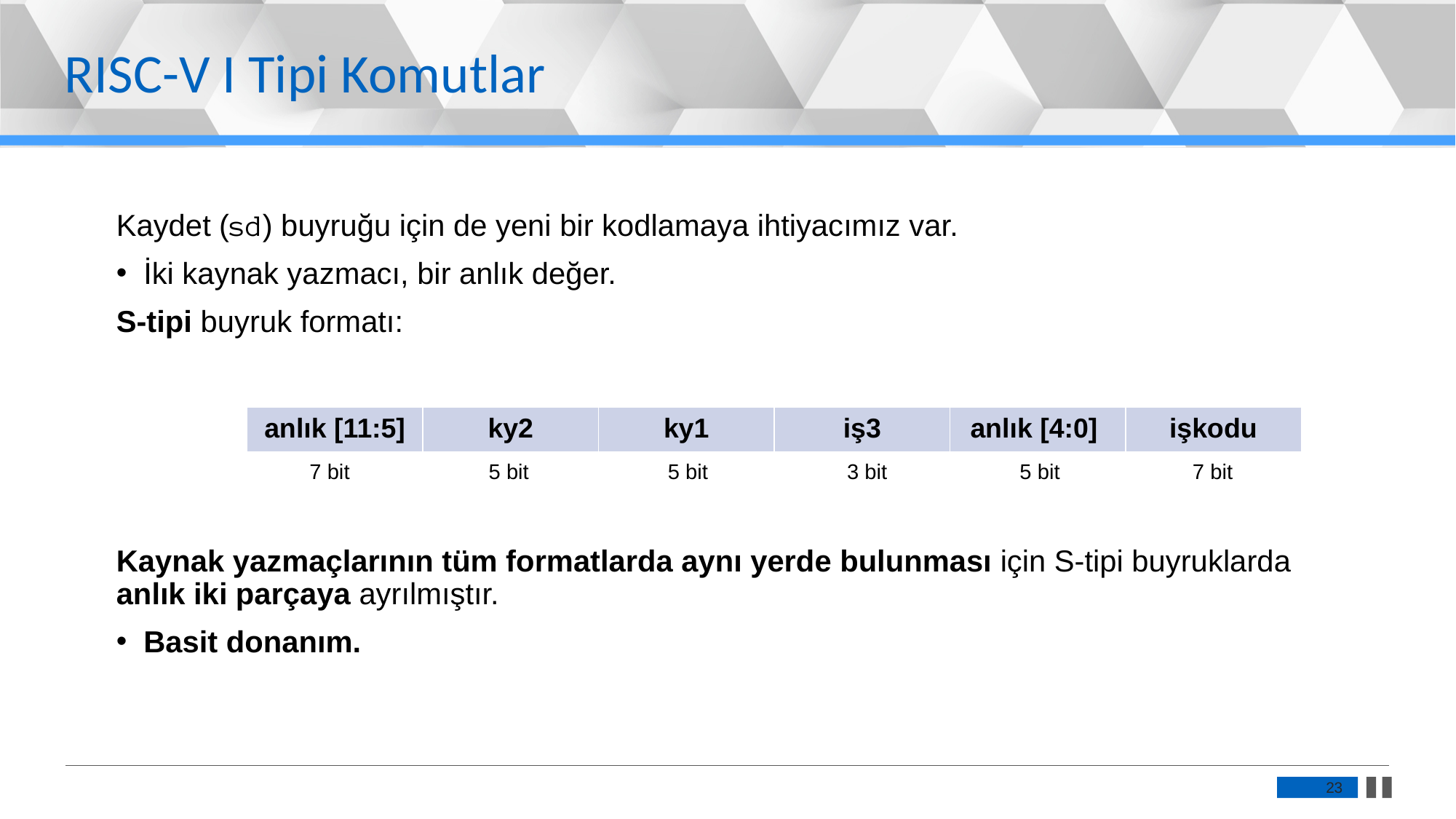

RISC-V I Tipi Komutlar
Kaydet (sd) buyruğu için de yeni bir kodlamaya ihtiyacımız var.
İki kaynak yazmacı, bir anlık değer.
S-tipi buyruk formatı:

Kaynak yazmaçlarının tüm formatlarda aynı yerde bulunması için S-tipi buyruklarda anlık iki parçaya ayrılmıştır.
Basit donanım.
| anlık [11:5] | ky2 | ky1 | iş3 | anlık [4:0] | işkodu |
| --- | --- | --- | --- | --- | --- |
7 bit
5 bit
5 bit
3 bit
5 bit
7 bit
23